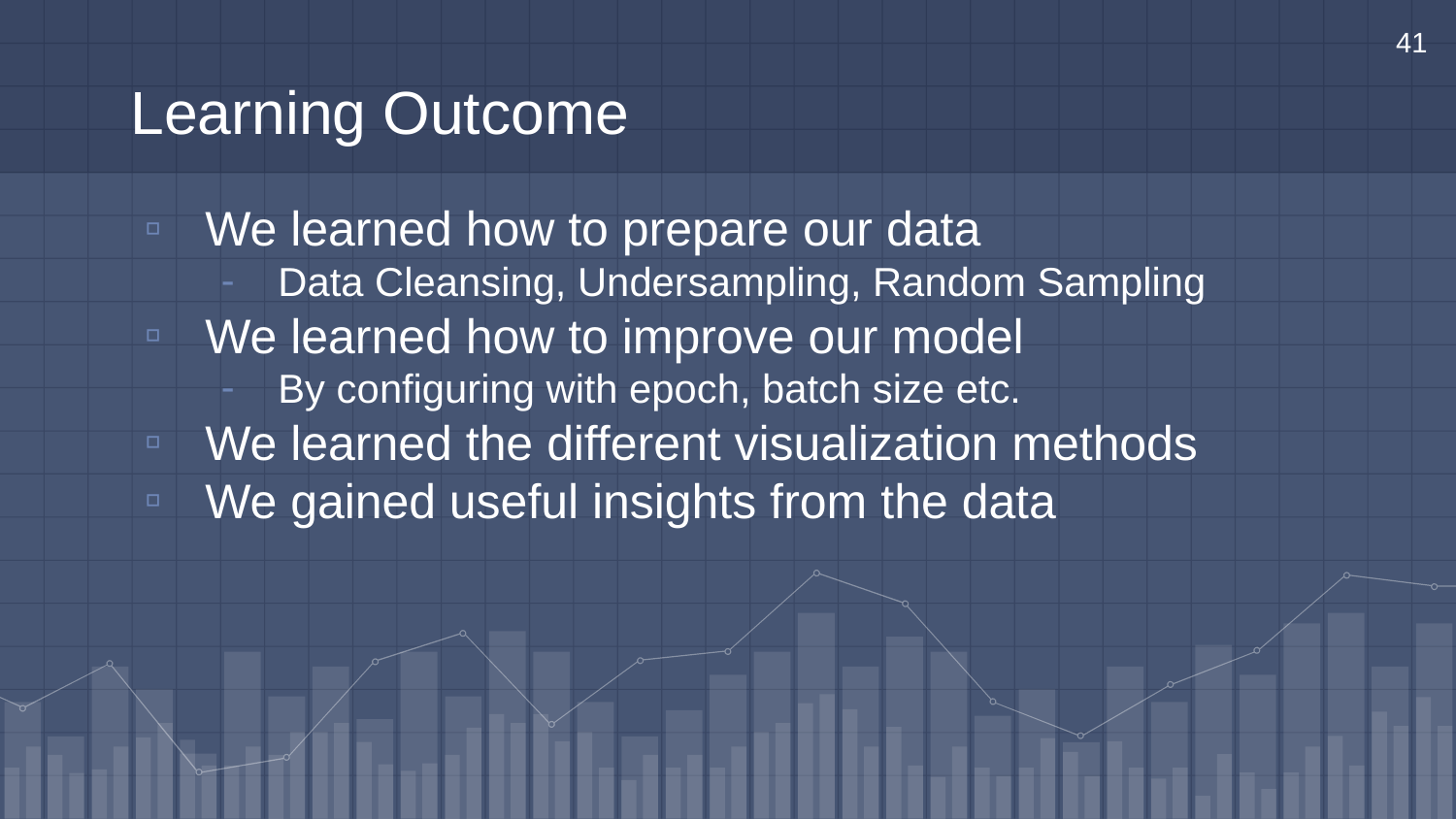

41
# Learning Outcome
We learned how to prepare our data
Data Cleansing, Undersampling, Random Sampling
We learned how to improve our model
By configuring with epoch, batch size etc.
We learned the different visualization methods
We gained useful insights from the data